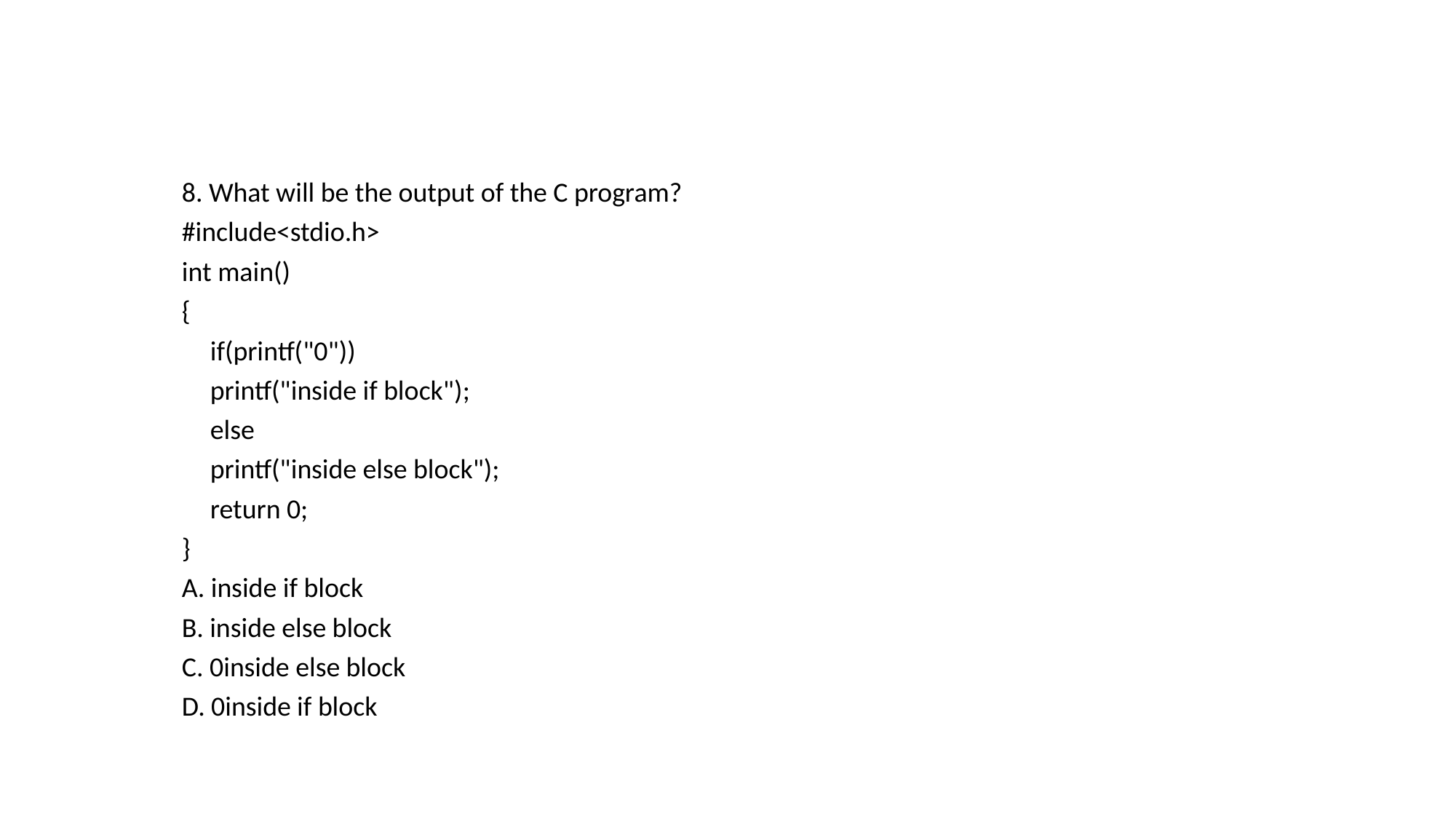

8. What will be the output of the C program?
#include<stdio.h>
int main()
{
	if(printf("0"))
		printf("inside if block");
	else
		printf("inside else block");
	return 0;
}
A. inside if block
B. inside else block
C. 0inside else block
D. 0inside if block